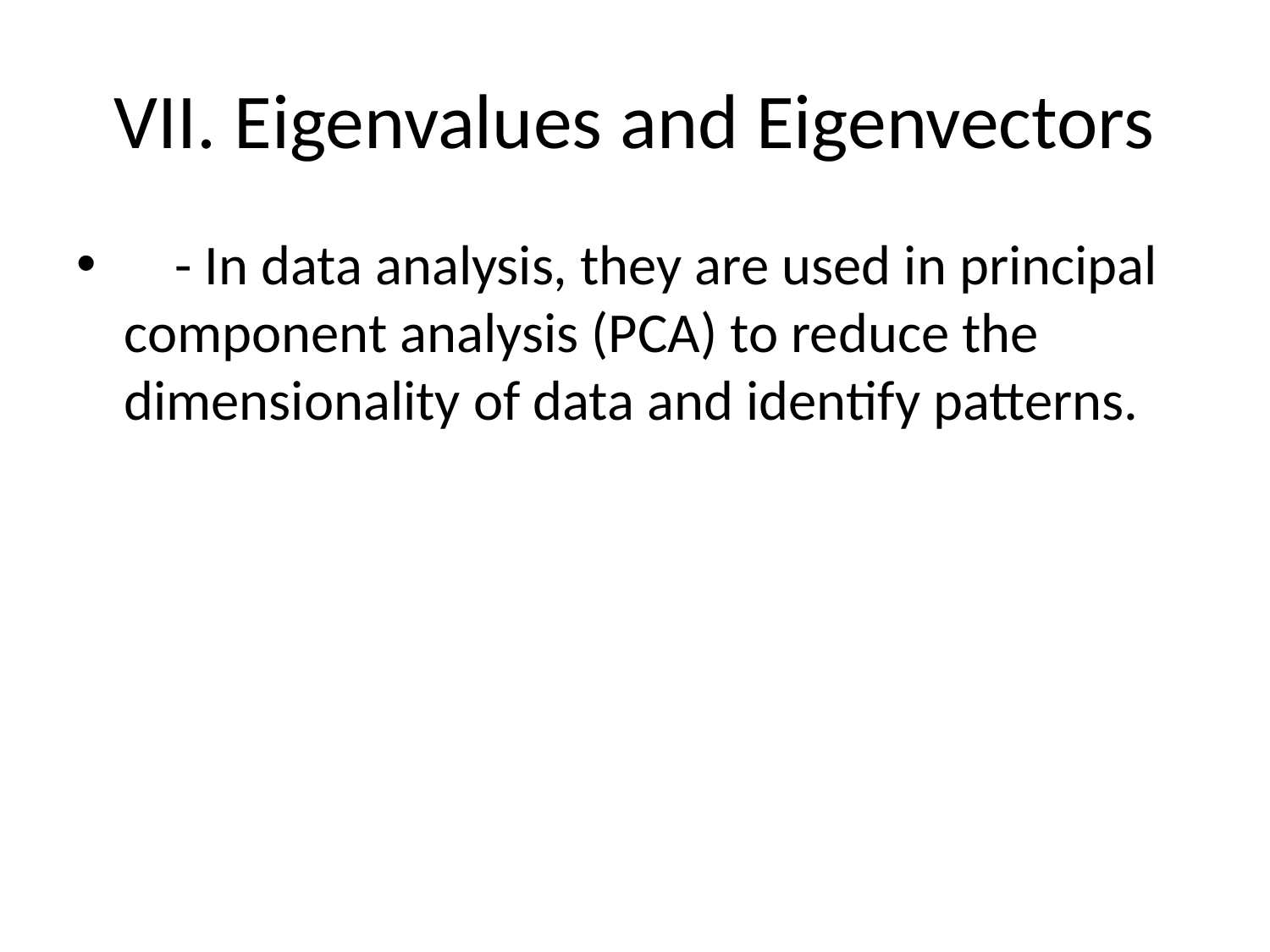

# VII. Eigenvalues and Eigenvectors
    - In data analysis, they are used in principal component analysis (PCA) to reduce the dimensionality of data and identify patterns.